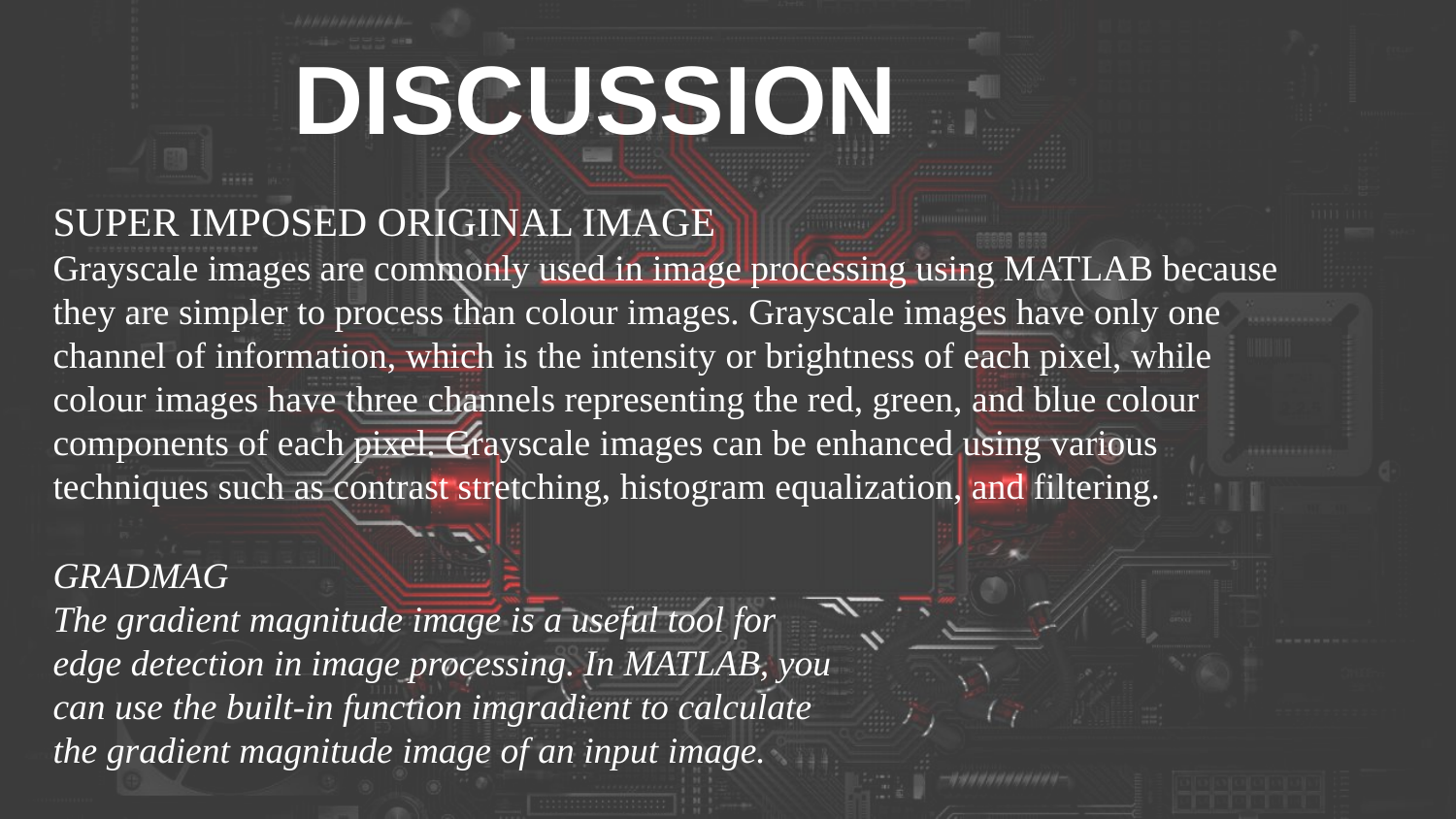

DISCUSSION
SUPER IMPOSED ORIGINAL IMAGE
Grayscale images are commonly used in image processing using MATLAB because they are simpler to process than colour images. Grayscale images have only one channel of information, which is the intensity or brightness of each pixel, while colour images have three channels representing the red, green, and blue colour components of each pixel. Grayscale images can be enhanced using various techniques such as contrast stretching, histogram equalization, and filtering.
GRADMAGThe gradient magnitude image is a useful tool for edge detection in image processing. In MATLAB, you can use the built-in function imgradient to calculate the gradient magnitude image of an input image.